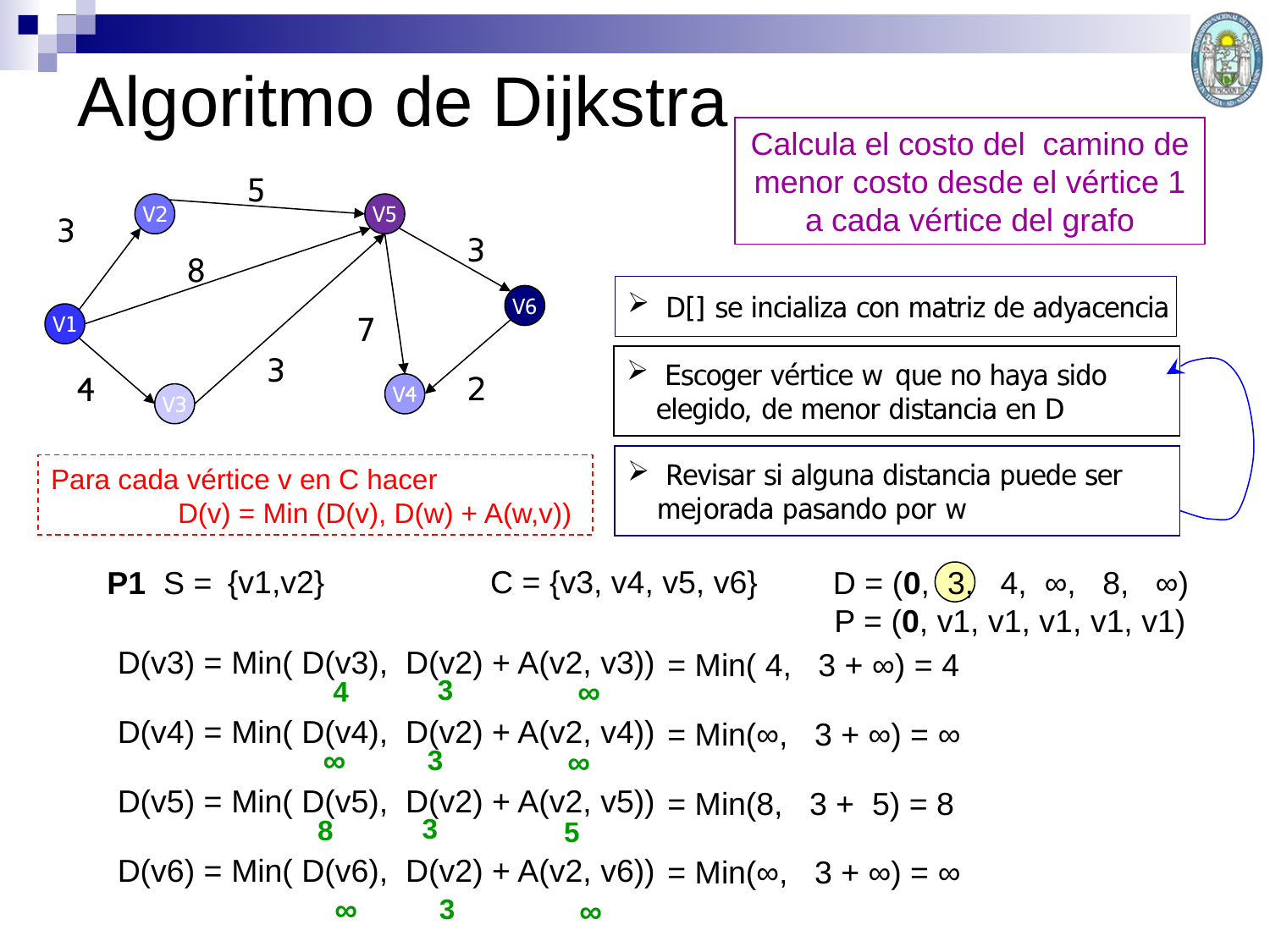

# Algoritmo de Dijkstra
Calcula el costo del  camino de menor costo desde el vértice 1 a cada vértice del grafo
5
V2
V5
3
3
8
 D[] se incializa con matriz de adyacencia
V6
V1
7
3
 Escoger vértice w que no haya sido elegido, de menor distancia en D

2
4
V4
V3
 Revisar si alguna distancia puede ser mejorada pasando por w
Para cada vértice v en C hacer
	D(v) = Min (D(v), D(w) + A(w,v))
P1  S =  {v1}		C = {v2, v3, v4, v5, v6}   D = (0,  3,   4,  ∞,   8,   ∞)
					          P = (0, v1, v1, v1, v1, v1)
{v1,v2}
C = {v3, v4, v5, v6}

D(v3) = Min( D(v3),  D(v2) + A(v2, v3))
= Min( 4,   3 + ∞) = 4
3
∞
4
D(v4) = Min( D(v4),  D(v2) + A(v2, v4))
= Min(∞,   3 + ∞) = ∞
∞
3
∞
D(v5) = Min( D(v5),  D(v2) + A(v2, v5))
= Min(8,   3 +  5) = 8
3
8
5
D(v6) = Min( D(v6),  D(v2) + A(v2, v6))
= Min(∞,   3 + ∞) = ∞
∞
3
∞